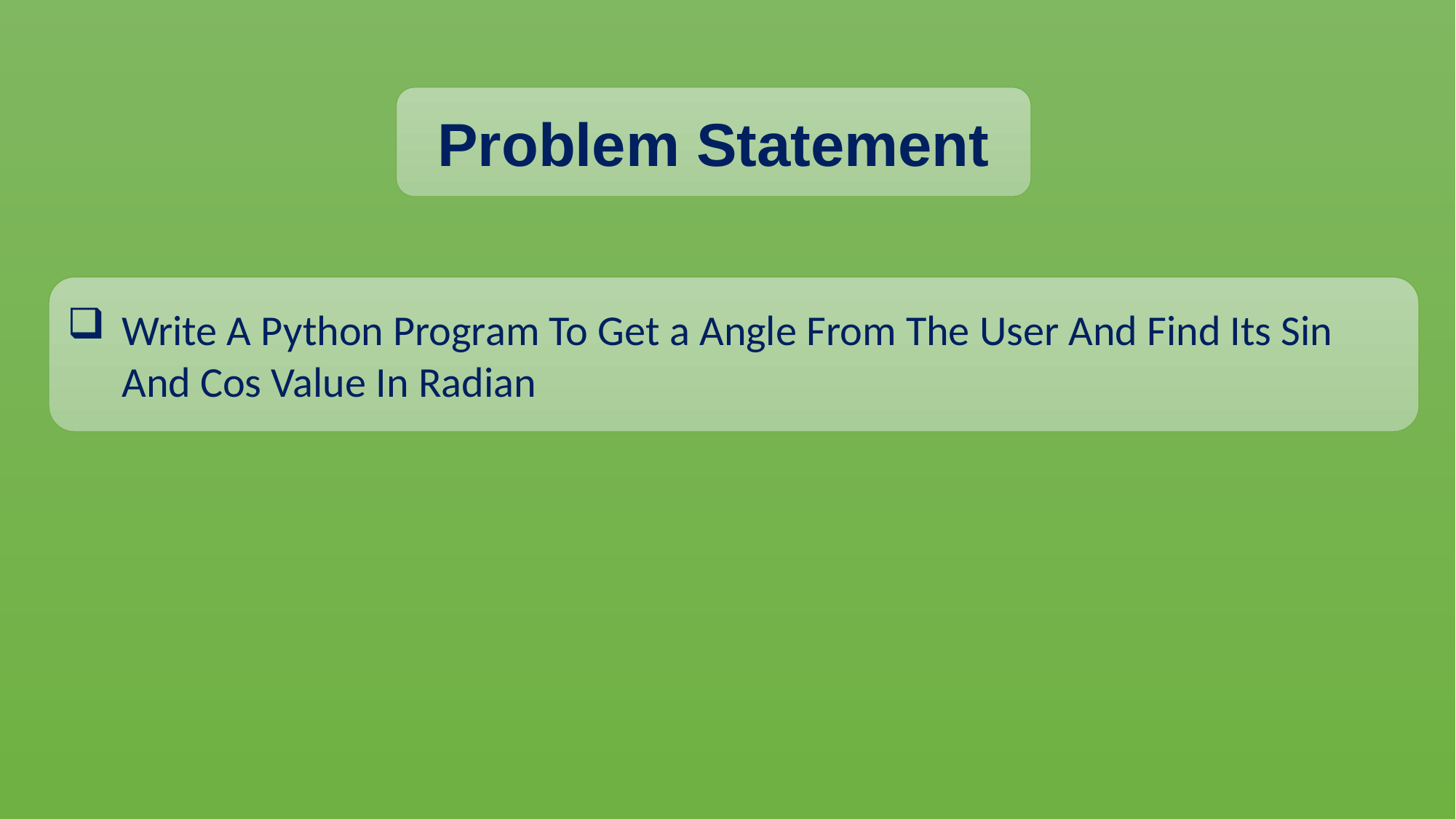

Problem Statement

Write A Python Program To Get a Angle From The User And Find Its Sin And Cos Value In Radian